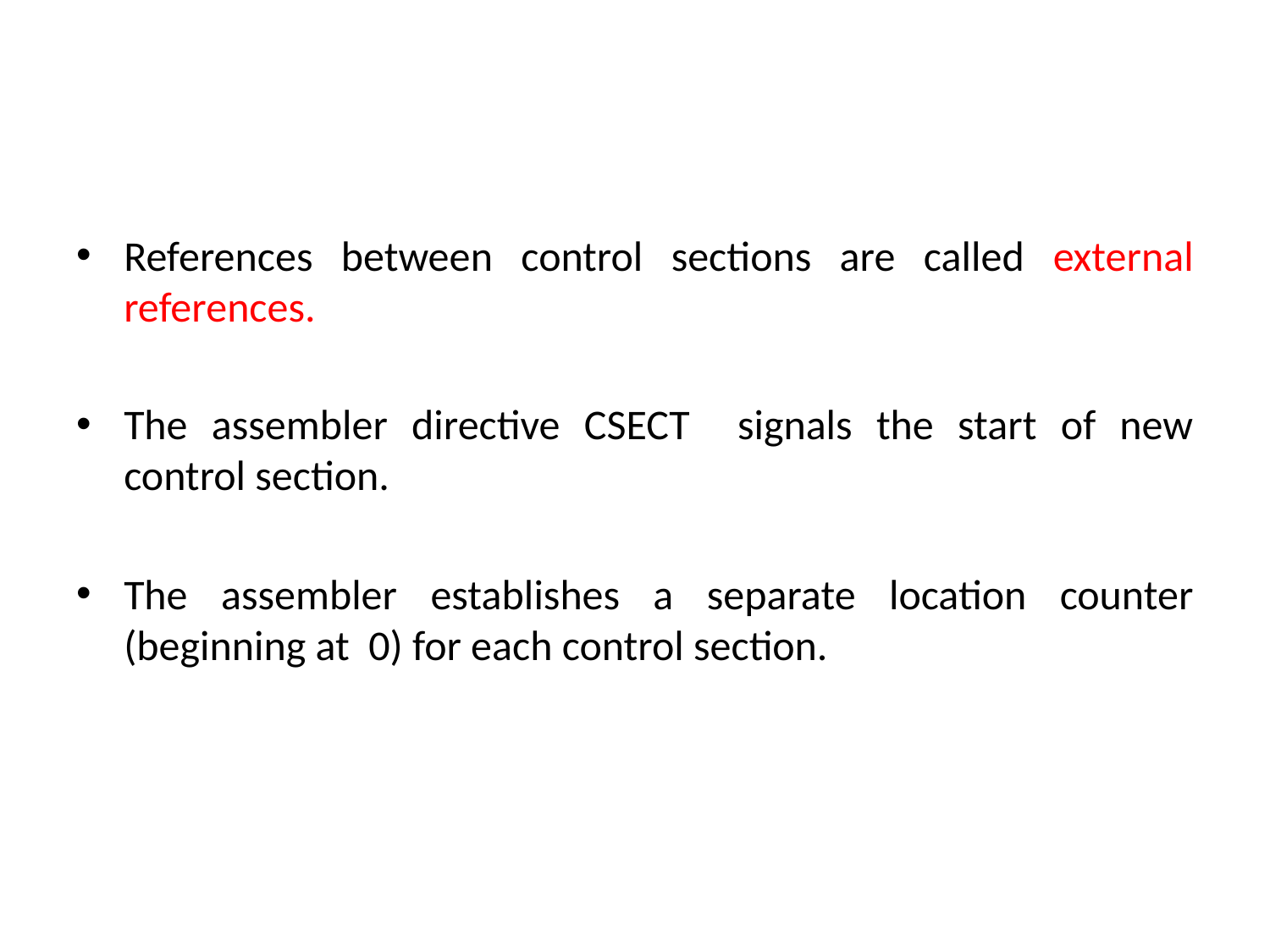

#
References between control sections are called external references.

The assembler directive CSECT  signals the start of new control section.

The assembler establishes a separate location counter (beginning at  0) for each control section.